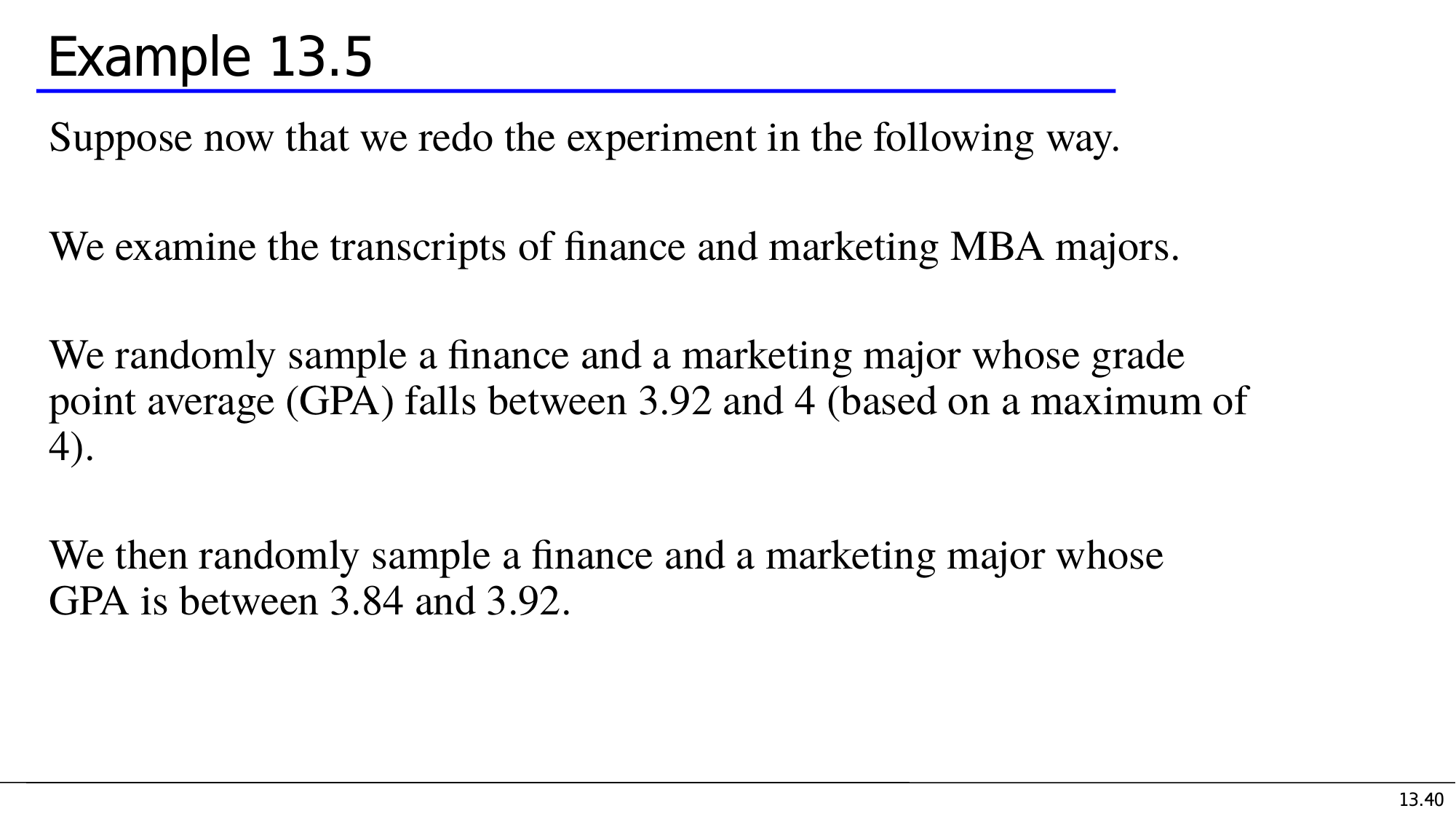

# Example 13.5
Suppose now that we redo the experiment in the following way.

We examine the transcripts of finance and marketing MBA majors.

We randomly sample a finance and a marketing major whose grade point average (GPA) falls between 3.92 and 4 (based on a maximum of 4).

We then randomly sample a finance and a marketing major whose GPA is between 3.84 and 3.92.
13.40